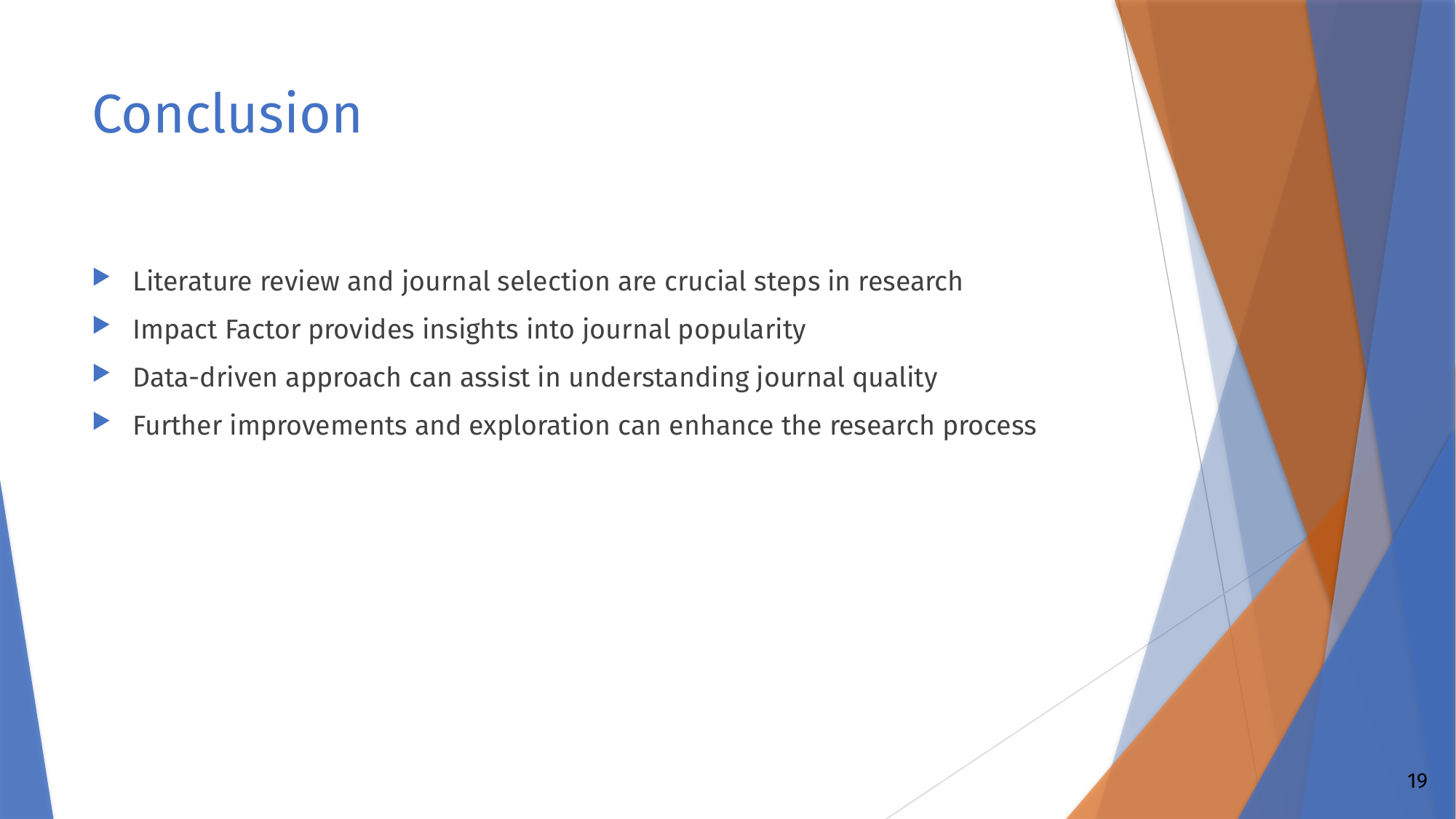

# Conclusion
Literature review and journal selection are crucial steps in research
Impact Factor provides insights into journal popularity
Data-driven approach can assist in understanding journal quality
Further improvements and exploration can enhance the research process
19